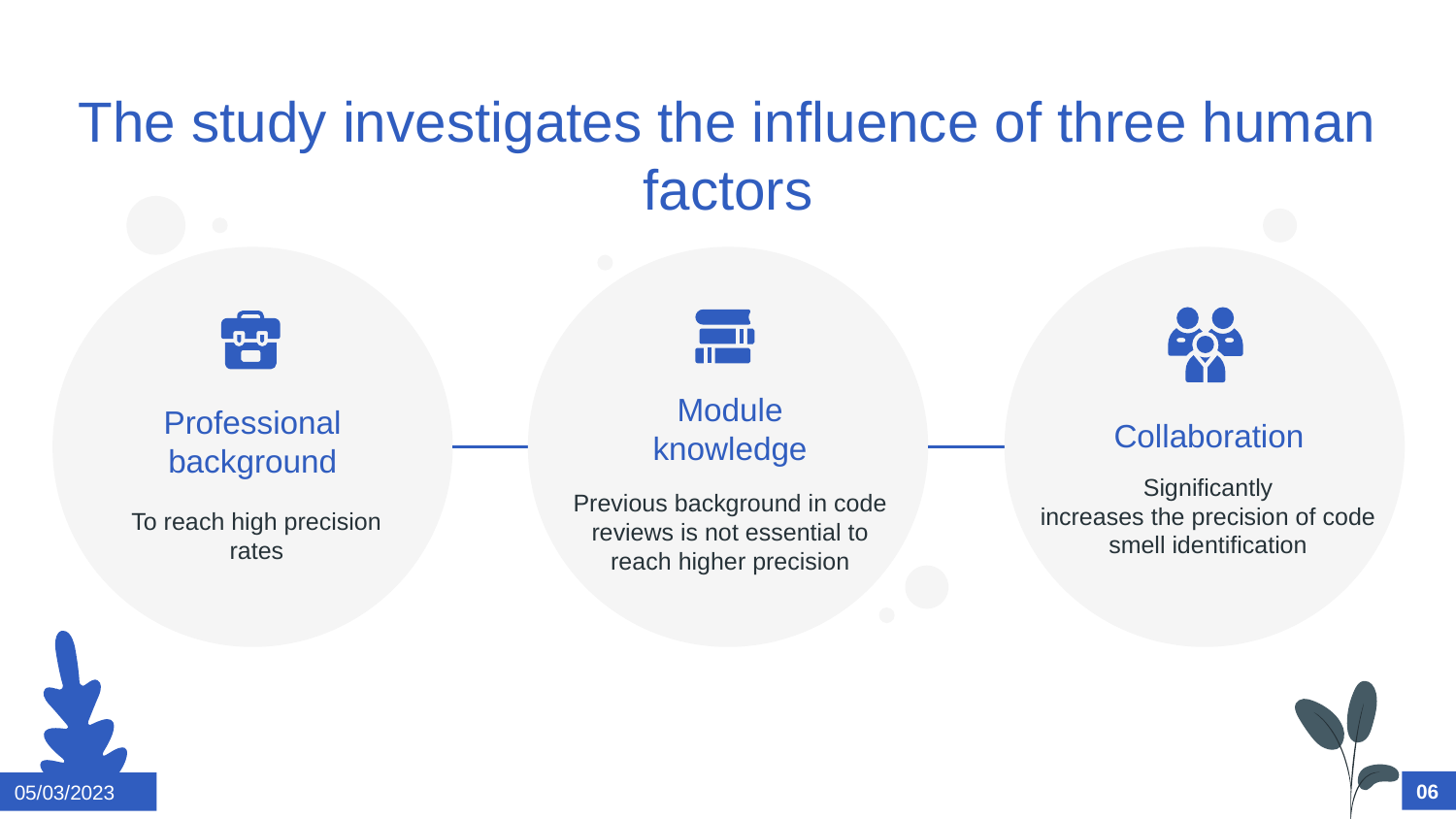

# The study investigates the influence of three human factors

Module knowledge
Professional background
Collaboration
Significantly
increases the precision of code smell identification
Previous background in code reviews is not essential to
reach higher precision

To reach high precision rates

06
05/03/2023